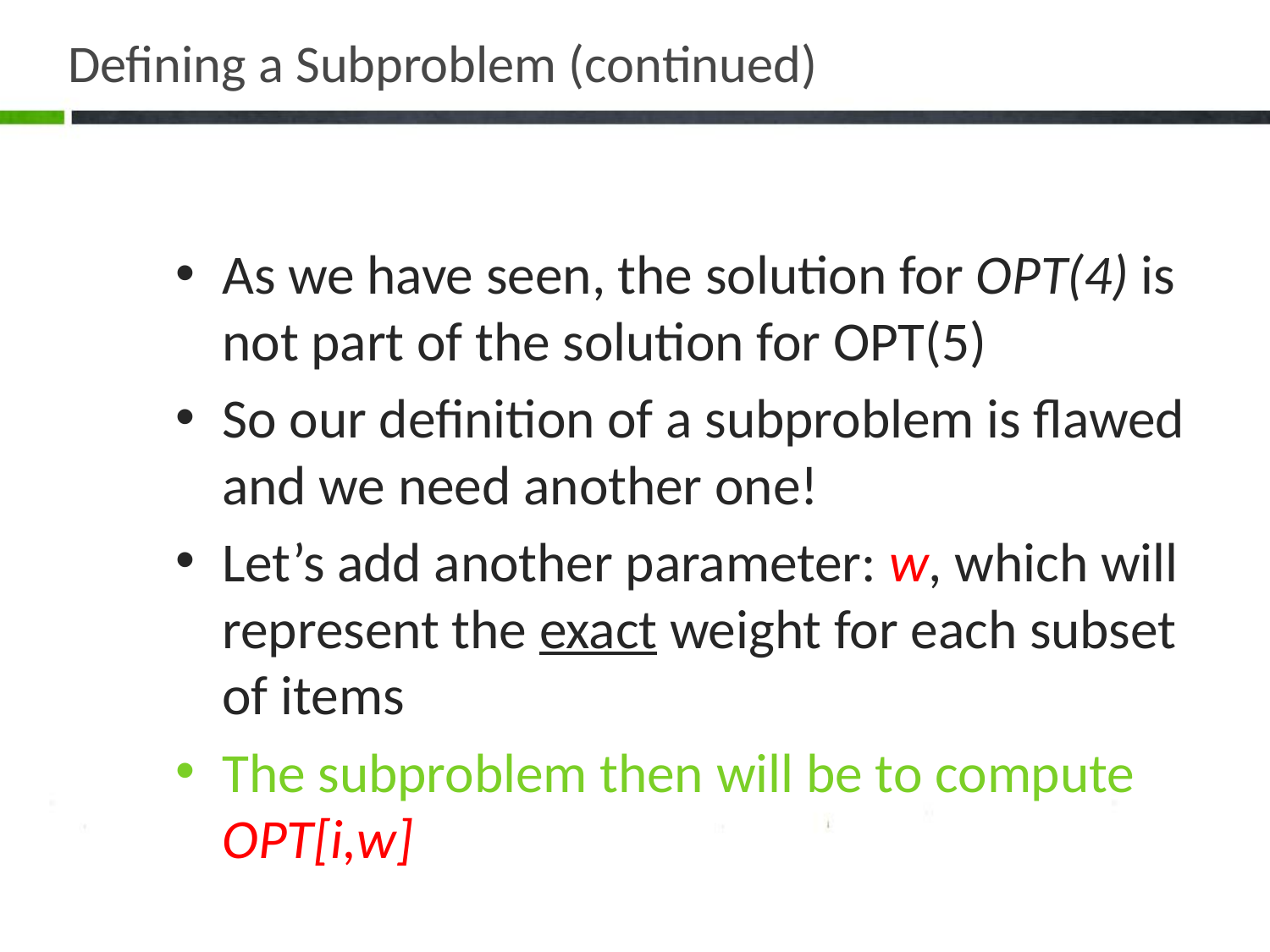

# Defining a Subproblem (continued)
As we have seen, the solution for OPT(4) is not part of the solution for OPT(5)
So our definition of a subproblem is flawed and we need another one!
Let’s add another parameter: w, which will represent the exact weight for each subset of items
The subproblem then will be to compute OPT[i,w]